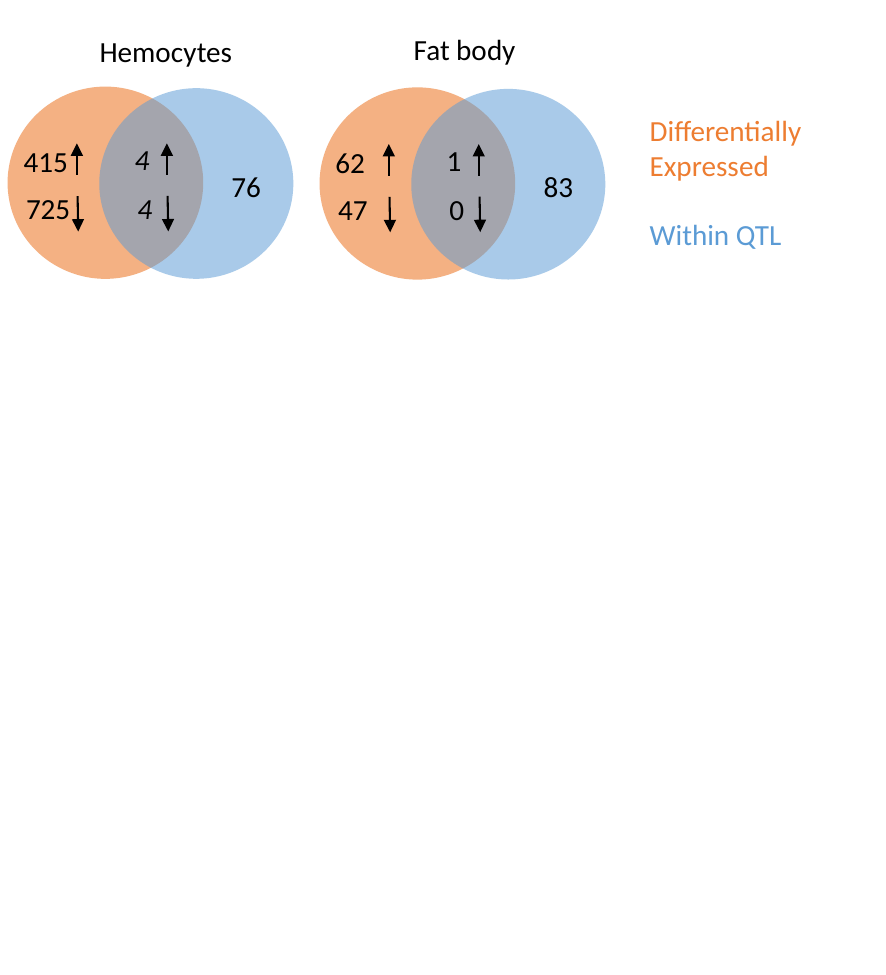

Fat body
Hemocytes

Differentially
Expressed

Within QTL
4
1
415
62
76
83
4
725
0
47